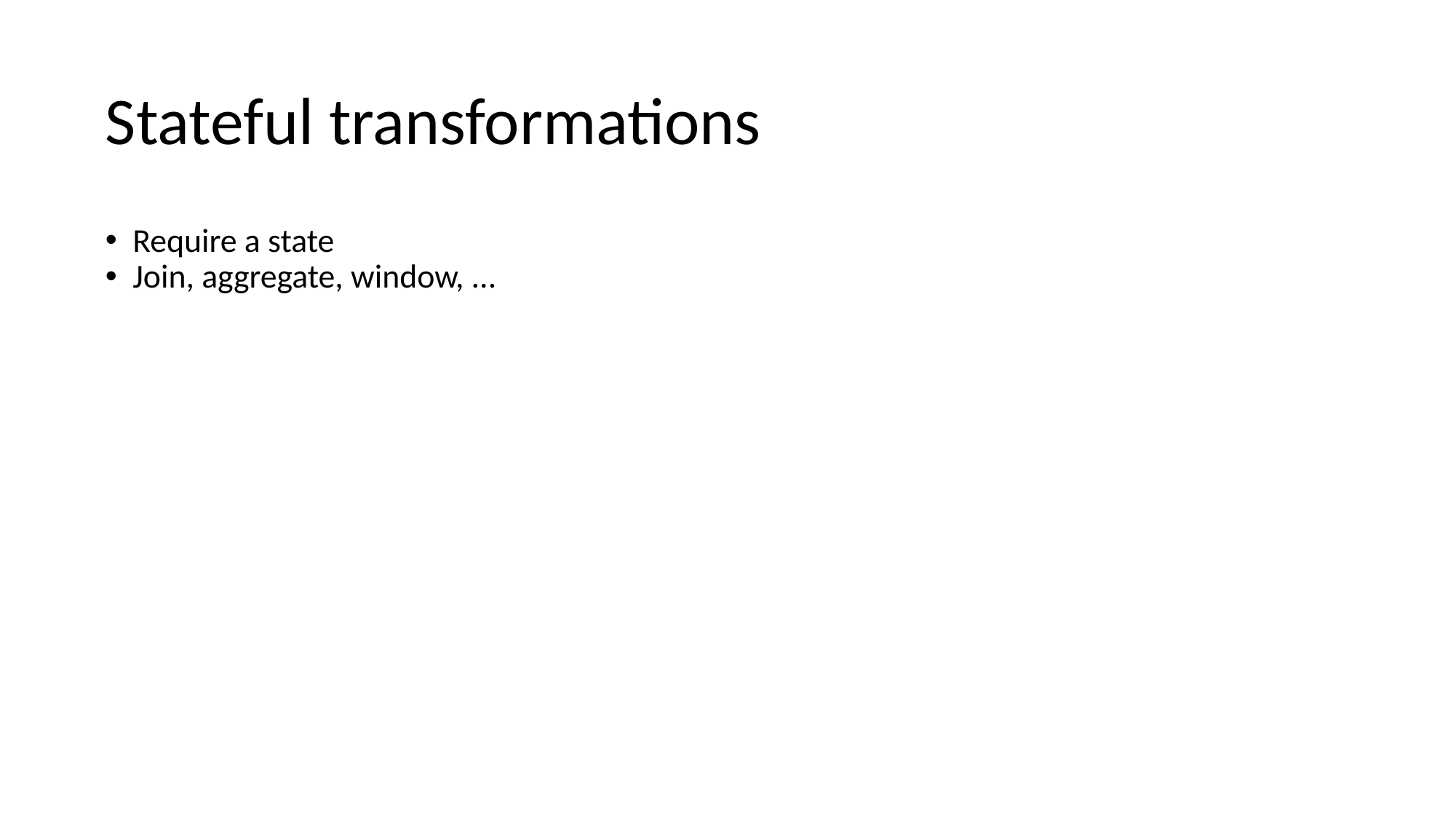

# Stateful transformations
Require a state
Join, aggregate, window, ...